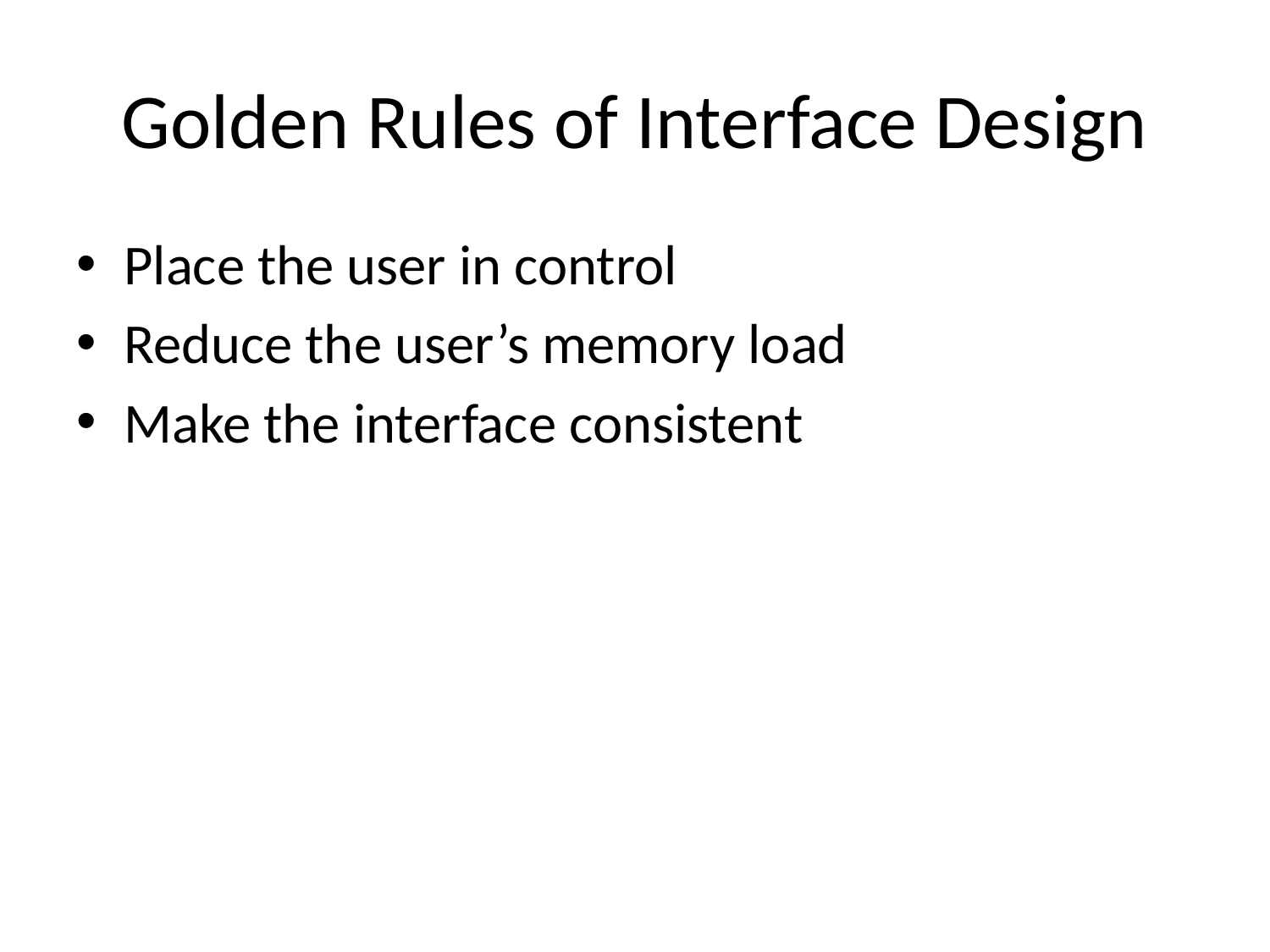

# Golden Rules of Interface Design
Place the user in control
Reduce the user’s memory load
Make the interface consistent